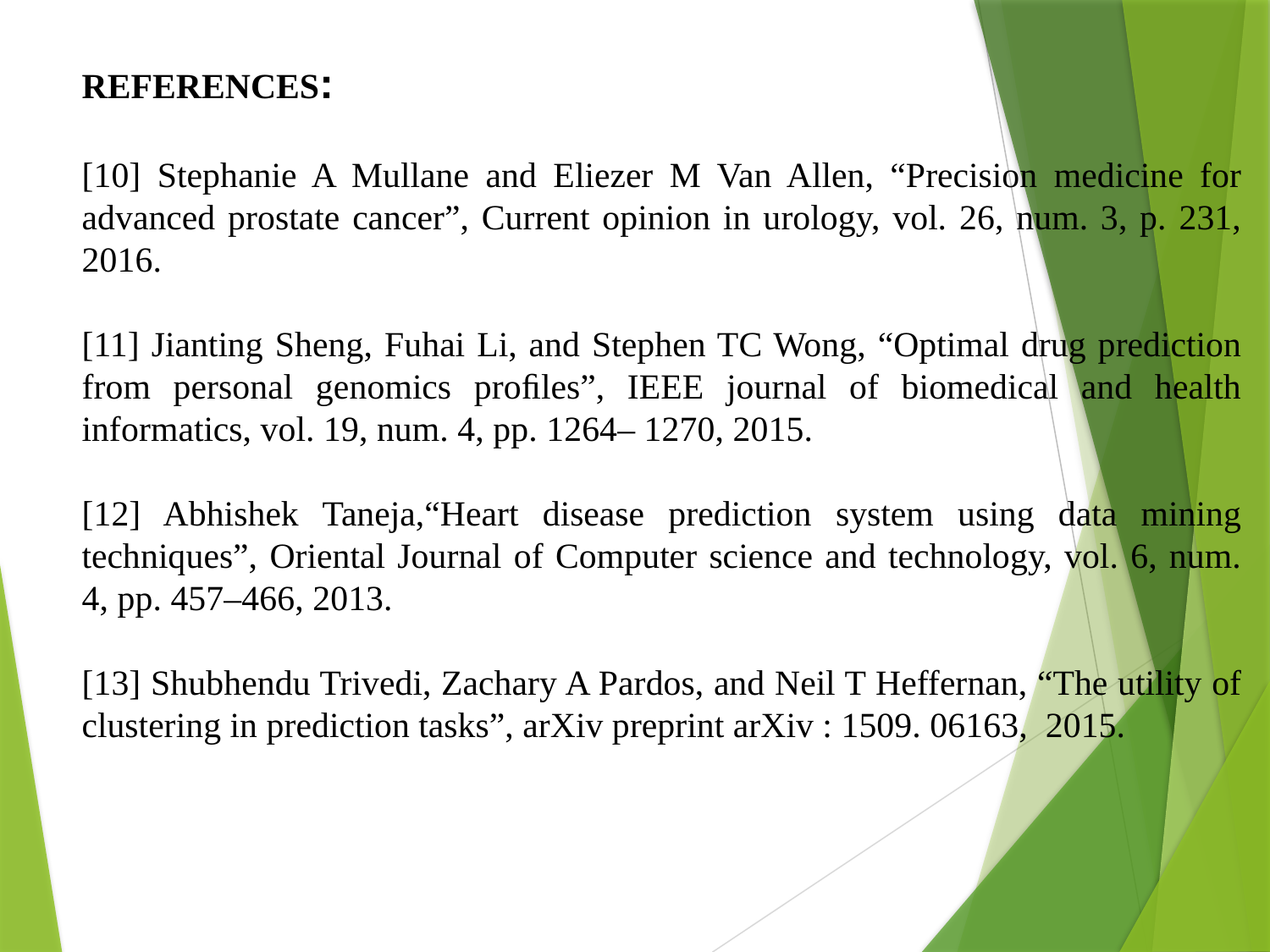

REFERENCES:
[10] Stephanie A Mullane and Eliezer M Van Allen, “Precision medicine for advanced prostate cancer”, Current opinion in urology, vol. 26, num. 3, p. 231, 2016.

[11] Jianting Sheng, Fuhai Li, and Stephen TC Wong, “Optimal drug prediction from personal genomics proﬁles”, IEEE journal of biomedical and health informatics, vol. 19, num. 4, pp. 1264– 1270, 2015.

[12] Abhishek Taneja,“Heart disease prediction system using data mining techniques”, Oriental Journal of Computer science and technology, vol. 6, num. 4, pp. 457–466, 2013.

[13] Shubhendu Trivedi, Zachary A Pardos, and Neil T Heffernan, “The utility of clustering in prediction tasks”, arXiv preprint arXiv : 1509. 06163,  2015.